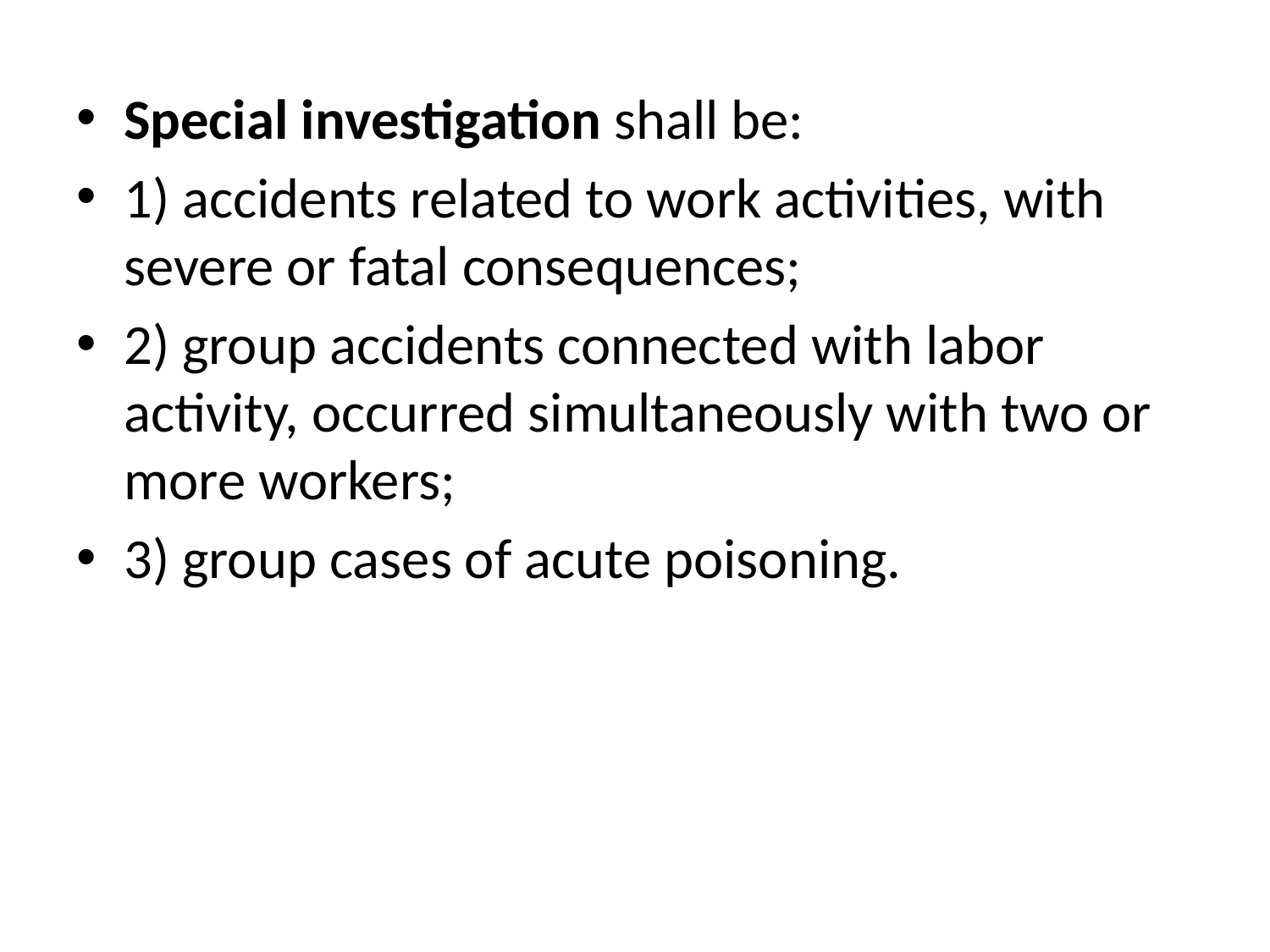

Special investigation shall be:
1) accidents related to work activities, with severe or fatal consequences;
2) group accidents connected with labor activity, occurred simultaneously with two or more workers;
3) group cases of acute poisoning.